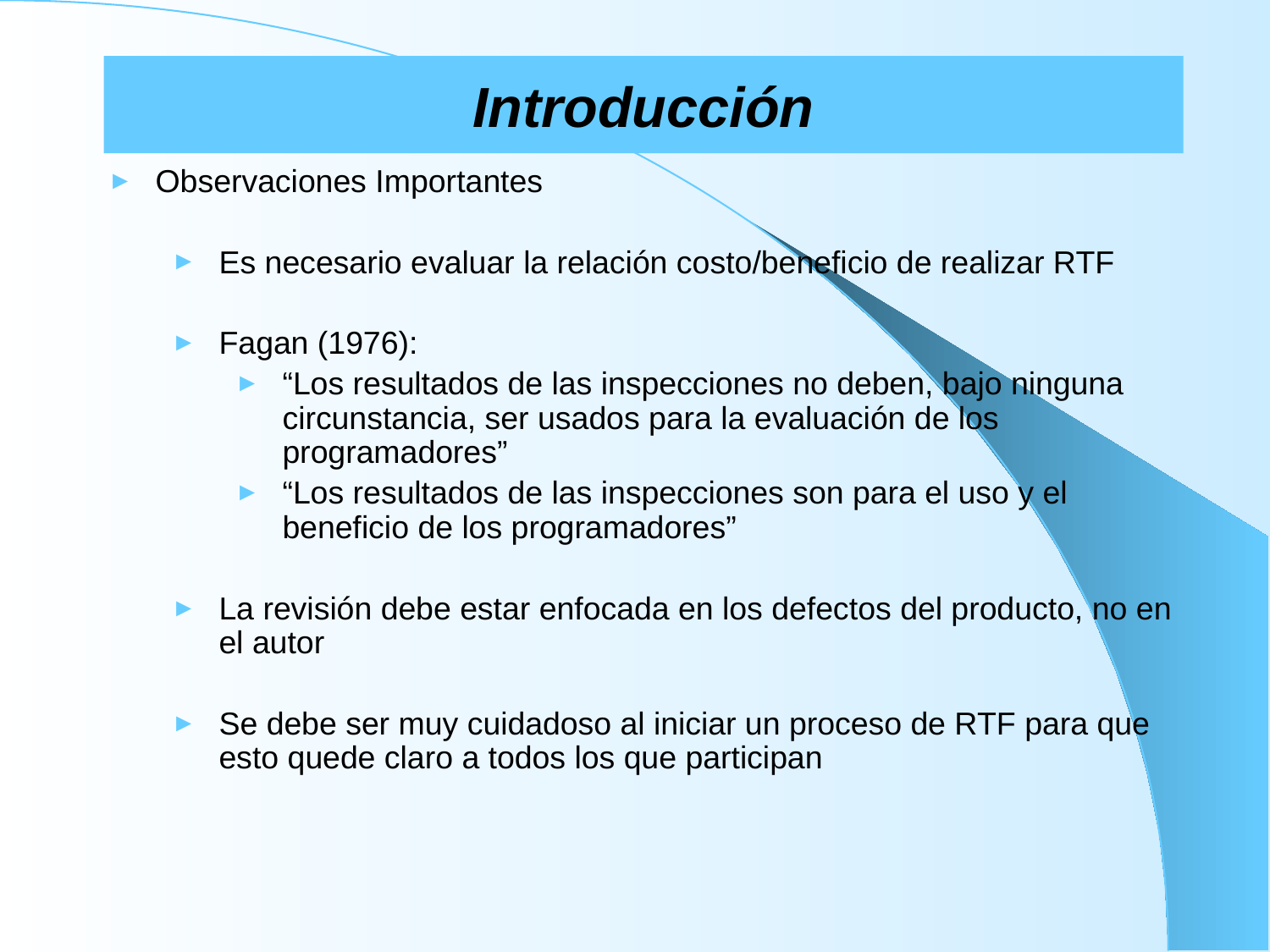

# Introducción
Observaciones Importantes

Es necesario evaluar la relación costo/beneficio de realizar RTF

Fagan (1976):
“Los resultados de las inspecciones no deben, bajo ninguna circunstancia, ser usados para la evaluación de los programadores”
“Los resultados de las inspecciones son para el uso y el beneficio de los programadores”

La revisión debe estar enfocada en los defectos del producto, no en el autor

Se debe ser muy cuidadoso al iniciar un proceso de RTF para que esto quede claro a todos los que participan